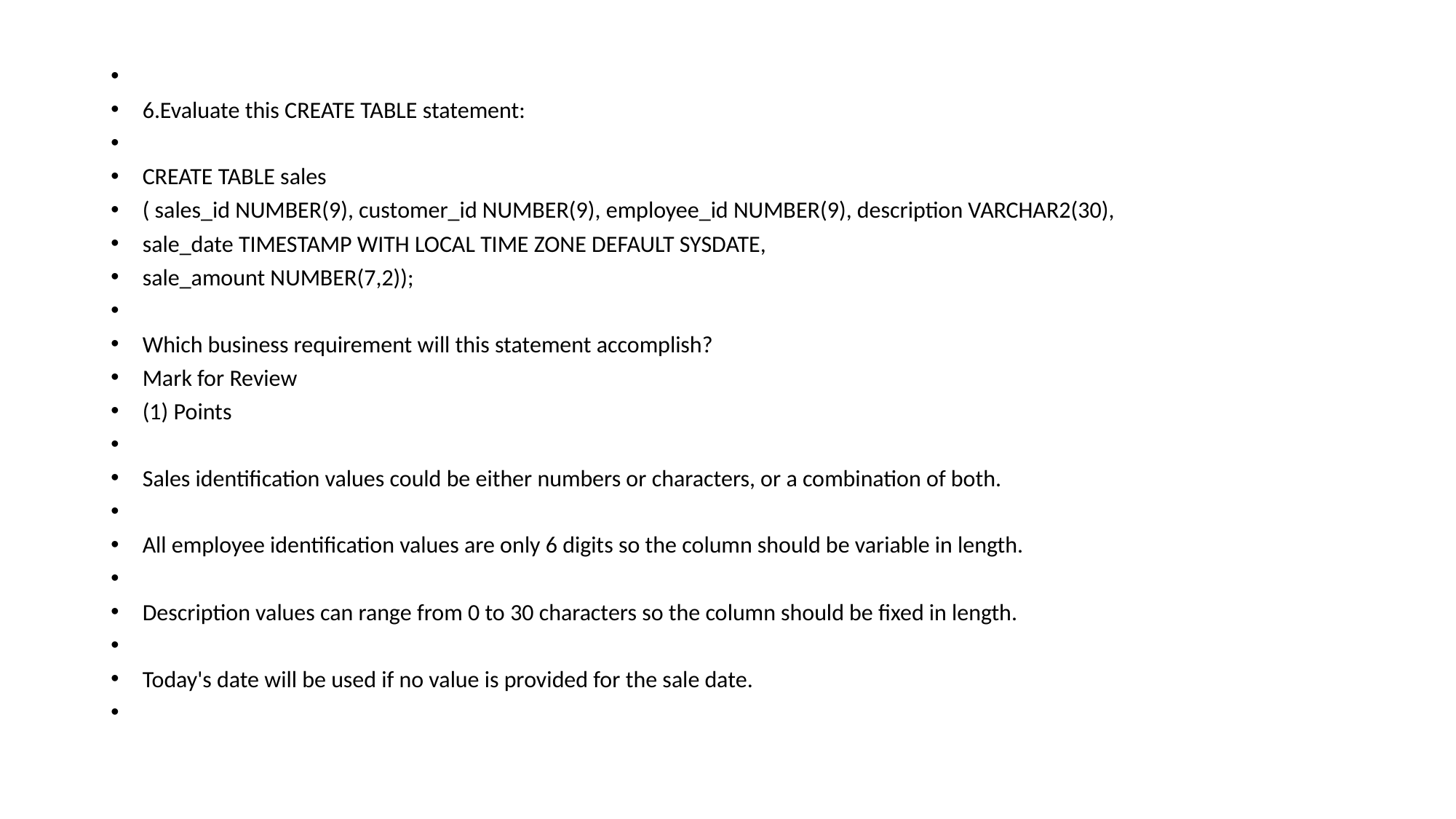

6.Evaluate this CREATE TABLE statement:

CREATE TABLE sales
( sales_id NUMBER(9), customer_id NUMBER(9), employee_id NUMBER(9), description VARCHAR2(30),
sale_date TIMESTAMP WITH LOCAL TIME ZONE DEFAULT SYSDATE,
sale_amount NUMBER(7,2));

Which business requirement will this statement accomplish?
Mark for Review
(1) Points

Sales identification values could be either numbers or characters, or a combination of both.

All employee identification values are only 6 digits so the column should be variable in length.

Description values can range from 0 to 30 characters so the column should be fixed in length.

Today's date will be used if no value is provided for the sale date.